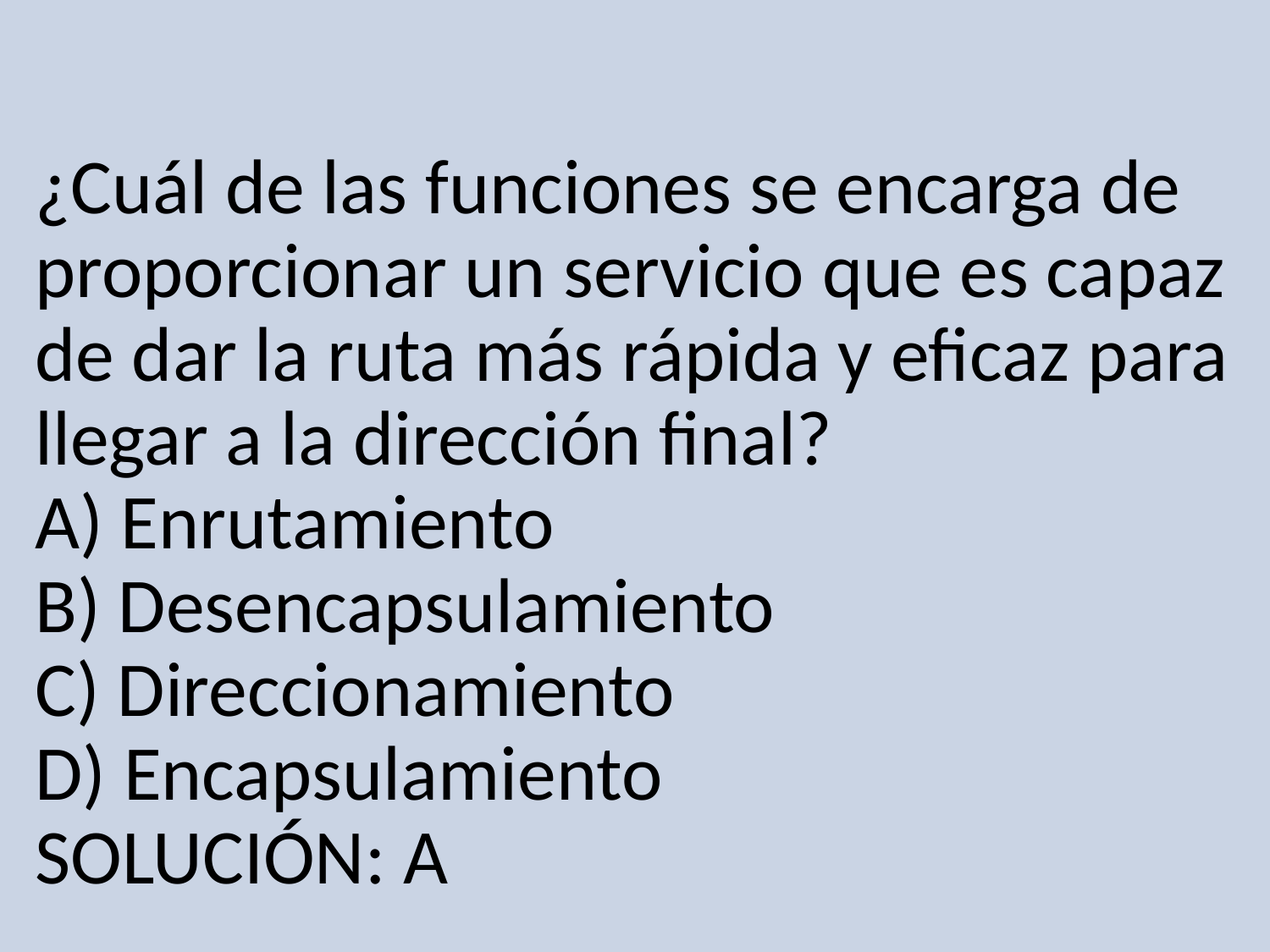

# ¿Cuál de las funciones se encarga de proporcionar un servicio que es capaz de dar la ruta más rápida y eficaz para llegar a la dirección final? A) Enrutamiento B) Desencapsulamiento C) Direccionamiento D) Encapsulamiento SOLUCIÓN: A